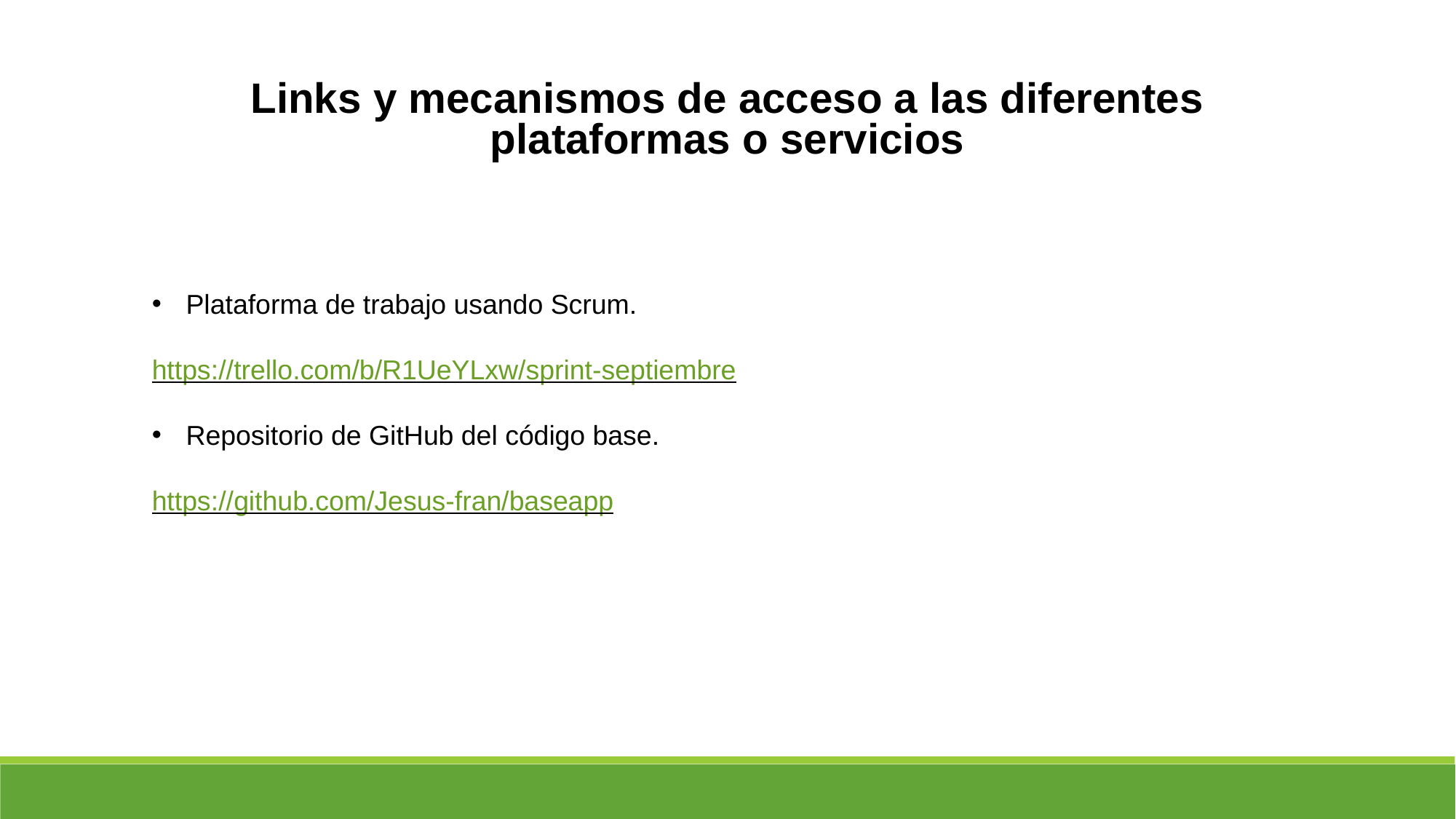

Links y mecanismos de acceso a las diferentes plataformas o servicios
Plataforma de trabajo usando Scrum.
https://trello.com/b/R1UeYLxw/sprint-septiembre
Repositorio de GitHub del código base.
https://github.com/Jesus-fran/baseapp